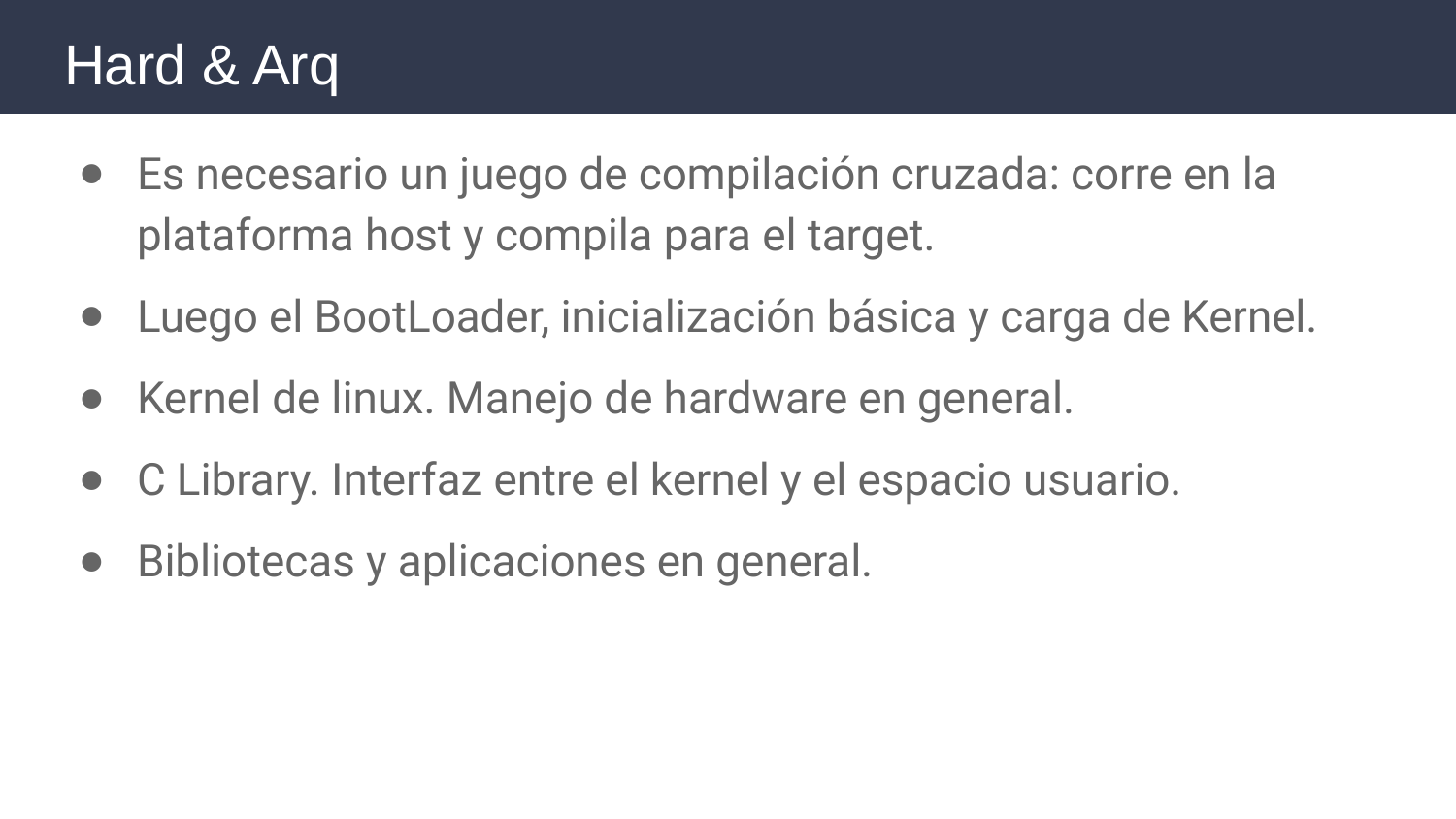

# Hard & Arq

Es necesario un juego de compilación cruzada: corre en la plataforma host y compila para el target.
Luego el BootLoader, inicialización básica y carga de Kernel.
Kernel de linux. Manejo de hardware en general.
C Library. Interfaz entre el kernel y el espacio usuario.
Bibliotecas y aplicaciones en general.